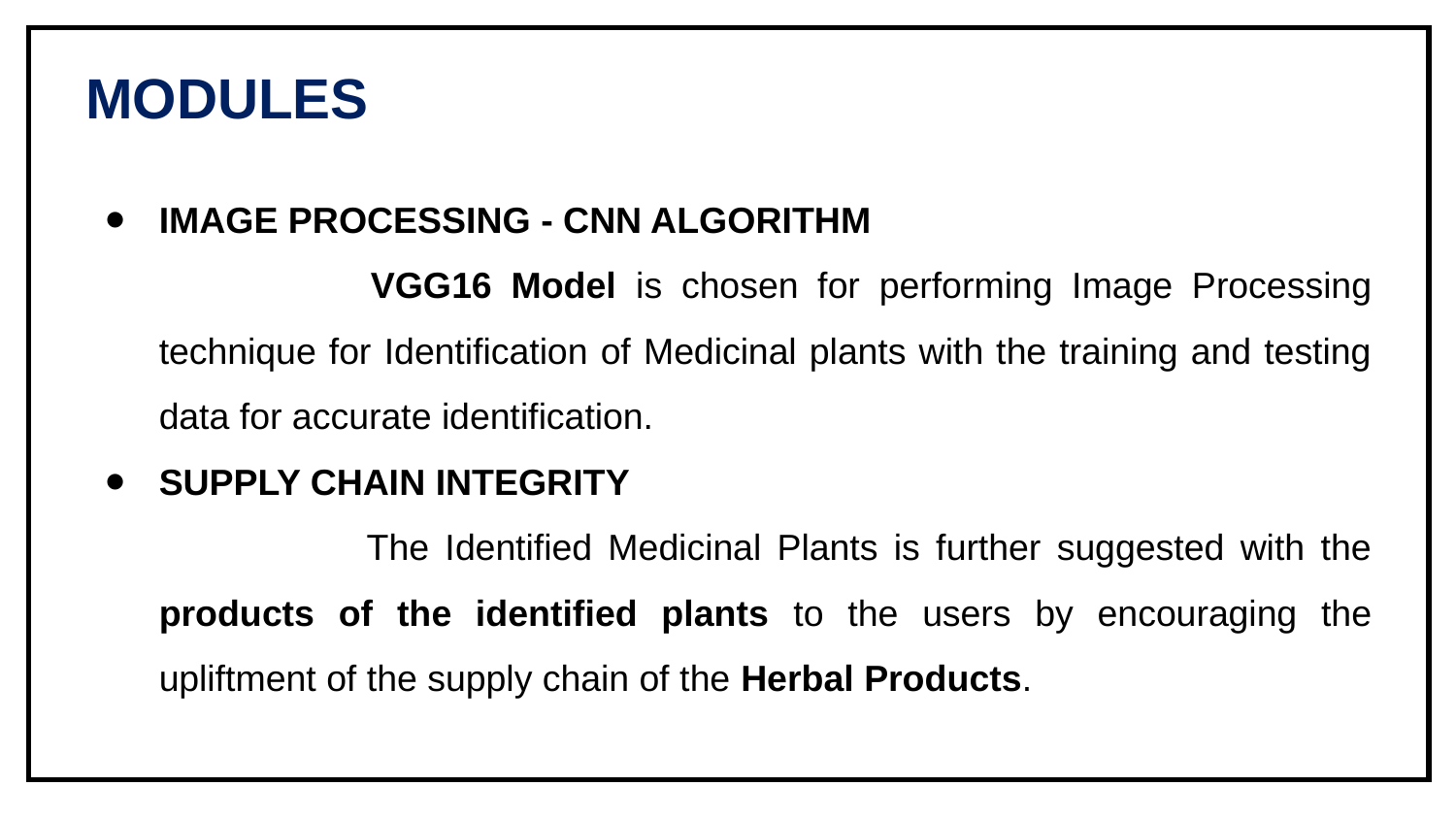

|  |
| --- |
MODULES

IMAGE PROCESSING - CNN ALGORITHM
           VGG16 Model is chosen for performing Image Processing technique for Identification of Medicinal plants with the training and testing data for accurate identification.
SUPPLY CHAIN INTEGRITY
             The Identified Medicinal Plants is further suggested with the products of the identified plants to the users by encouraging the upliftment of the supply chain of the Herbal Products.